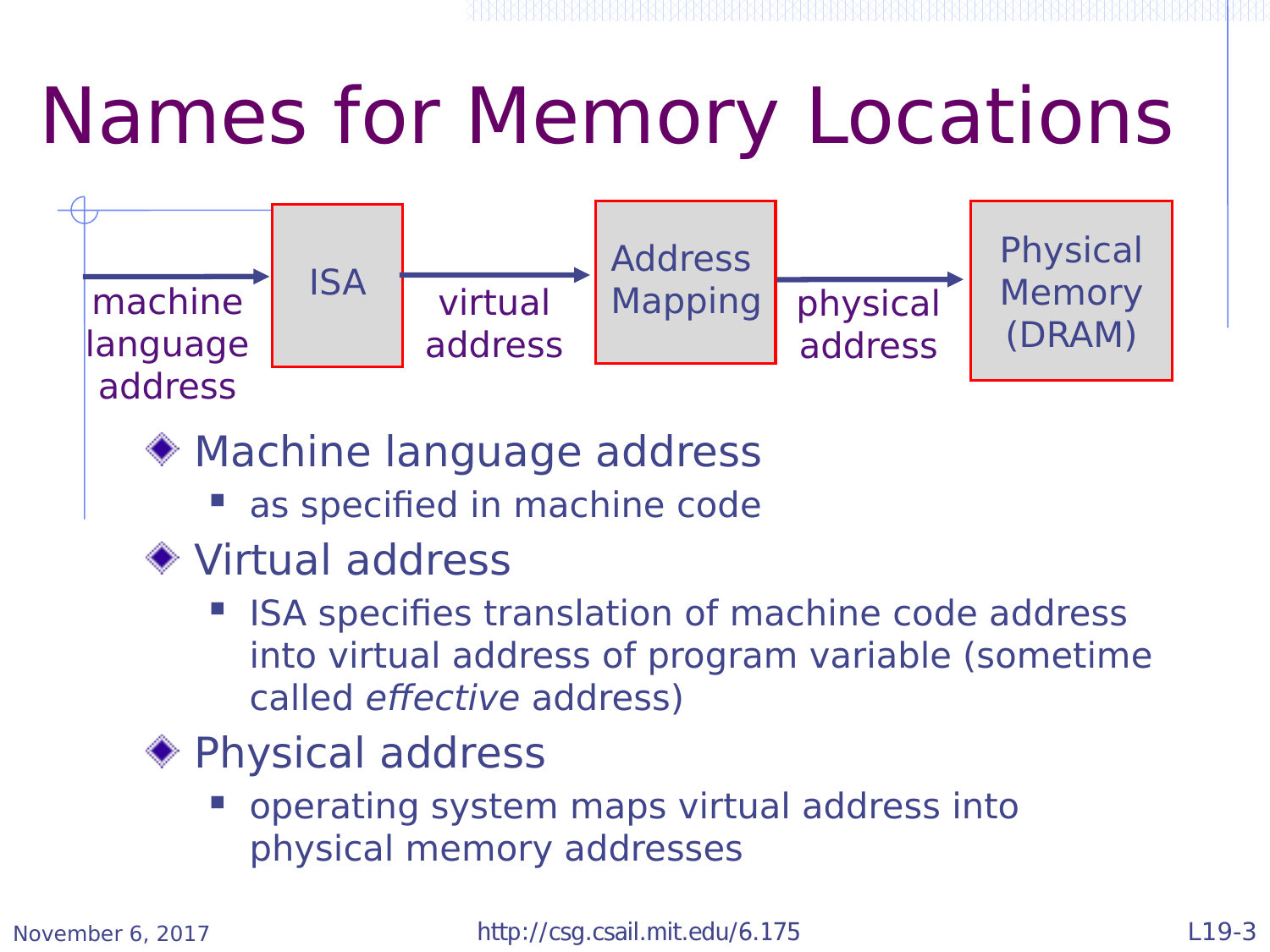

# Names for Memory Locations

Physical Memory
(DRAM)

Address
Mapping
ISA
machine
language
address
virtual
address

physical
address

Machine language address
as specified in machine code
Virtual address
ISA specifies translation of machine code address into virtual address of program variable (sometime called effective address)
Physical address
operating system maps virtual address into physical memory addresses
November 6, 2017
http://csg.csail.mit.edu/6.175
L19-3